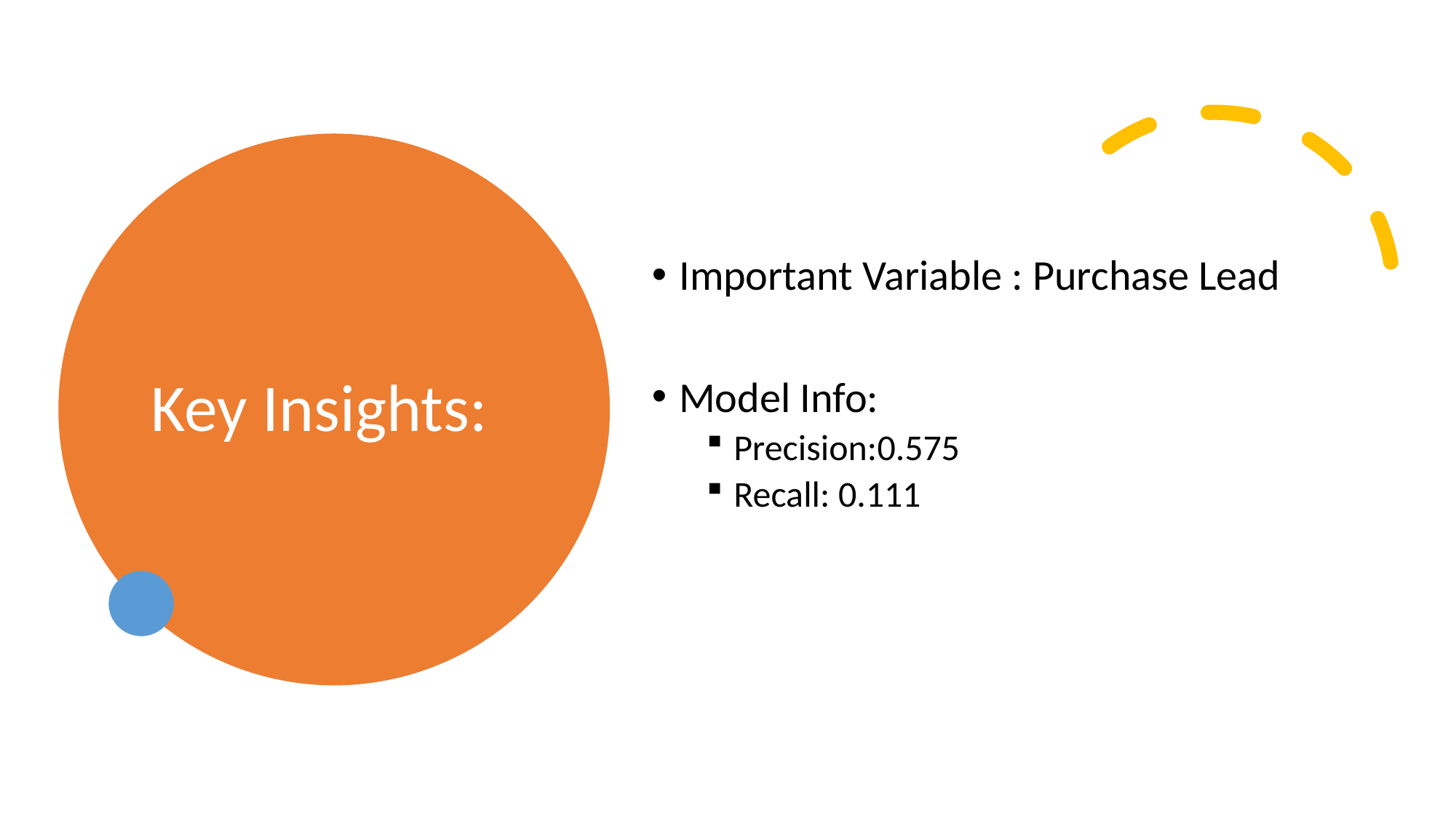

# Key Insights:

Important Variable : Purchase Lead

Model Info:
Precision:0.575
Recall: 0.111